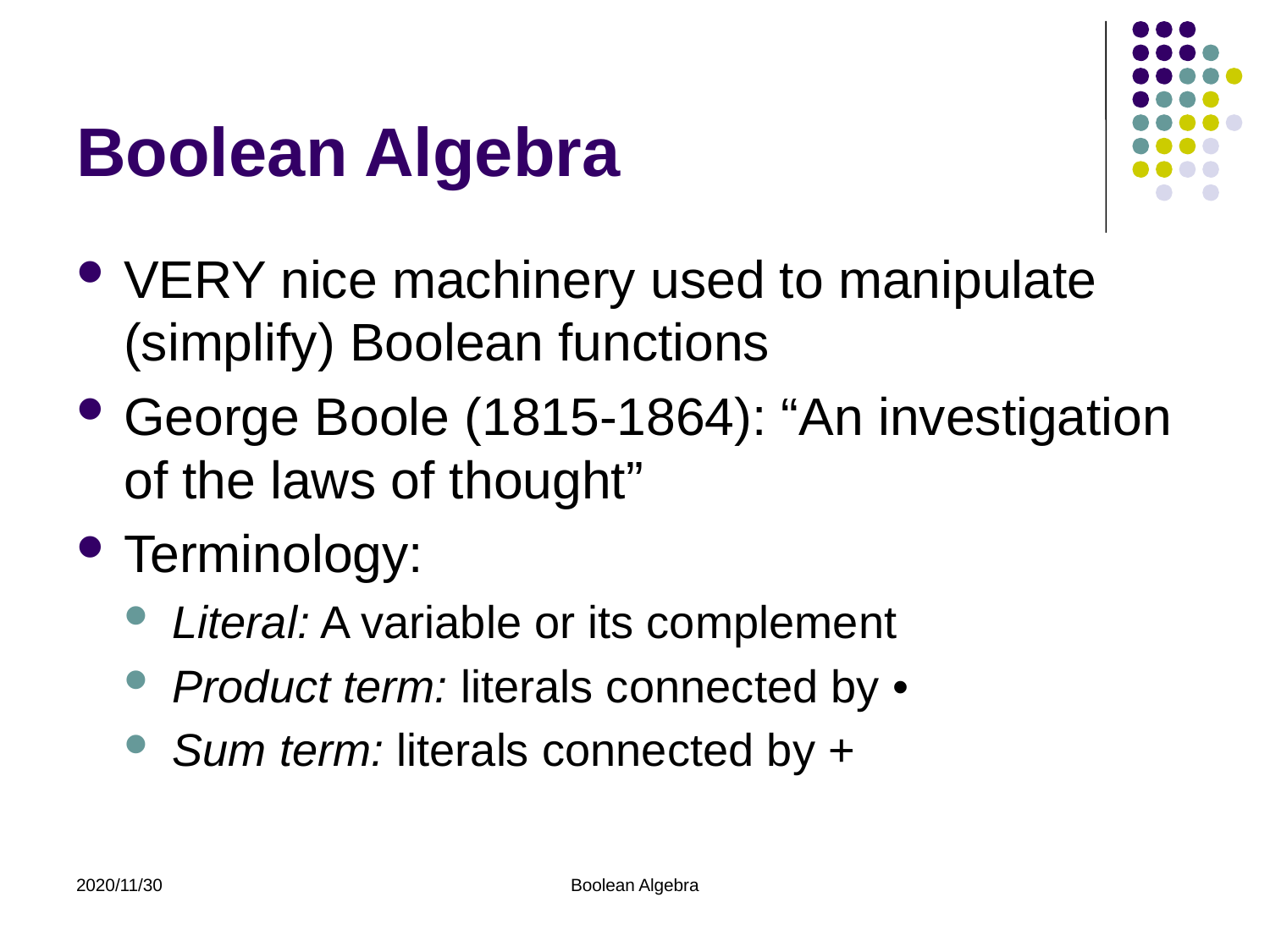

# Boolean Algebra
VERY nice machinery used to manipulate (simplify) Boolean functions
George Boole (1815-1864): “An investigation of the laws of thought”
Terminology:
Literal: A variable or its complement
Product term: literals connected by •
Sum term: literals connected by +

2020/11/30
Boolean Algebra